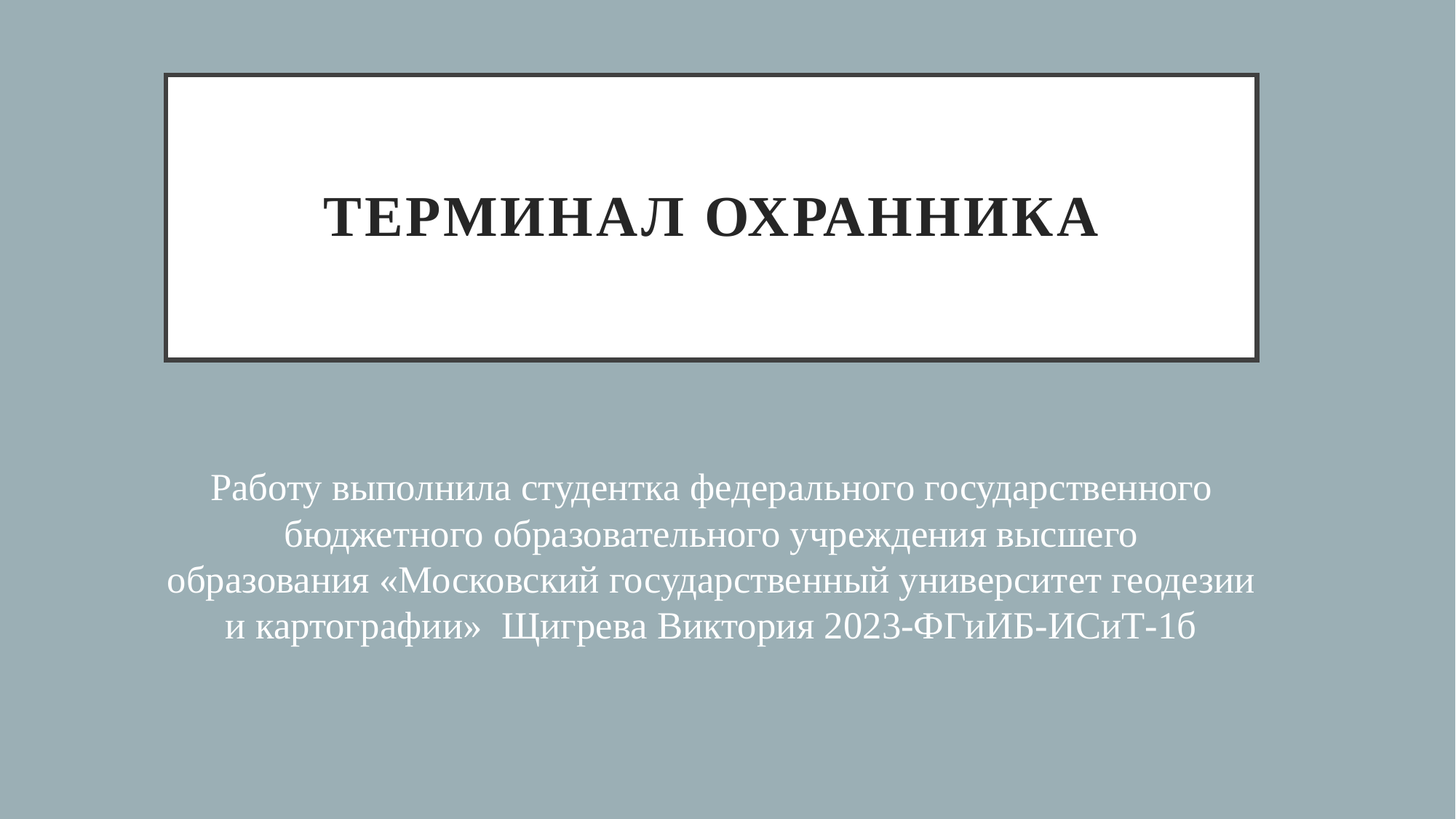

# Терминал охранника
Работу выполнила студентка федерального государственного бюджетного образовательного учреждения высшего образования «Московский государственный университет геодезии и картографии»  Щигрева Виктория 2023-ФГиИБ-ИСиТ-1б